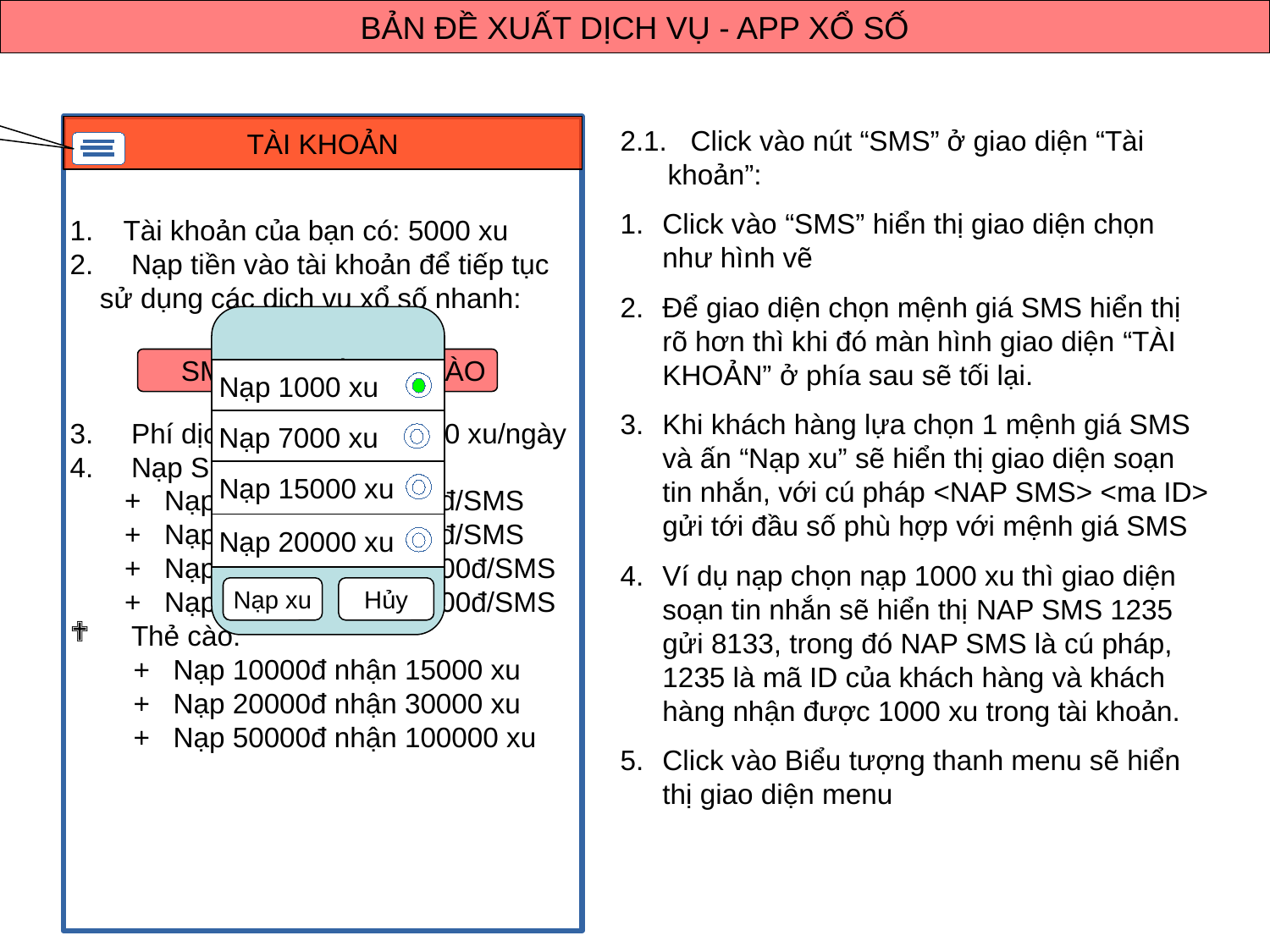

BẢN ĐỀ XUẤT DỊCH VỤ - APP XỔ SỐ

Biểu tượng thanh menu

TÀI KHOẢN
2.1.   Click vào nút “SMS” ở giao diện “Tài khoản”:
Click vào “SMS” hiển thị giao diện chọn như hình vẽ
Để giao diện chọn mệnh giá SMS hiển thị rõ hơn thì khi đó màn hình giao diện “TÀI KHOẢN” ở phía sau sẽ tối lại.
Khi khách hàng lựa chọn 1 mệnh giá SMS và ấn “Nạp xu” sẽ hiển thị giao diện soạn tin nhắn, với cú pháp <NAP SMS> <ma ID> gửi tới đầu số phù hợp với mệnh giá SMS
Ví dụ nạp chọn nạp 1000 xu thì giao diện soạn tin nhắn sẽ hiển thị NAP SMS 1235 gửi 8133, trong đó NAP SMS là cú pháp, 1235 là mã ID của khách hàng và khách hàng nhận được 1000 xu trong tài khoản.
Click vào Biểu tượng thanh menu sẽ hiển thị giao diện menu

   Tài khoản của bạn có: 5000 xu
    Nạp tiền vào tài khoản để tiếp tục sử dụng các dịch vụ xổ số nhanh:

    Phí dịch vụ sử dụng: 1000 xu/ngày
    Nạp SMS:
       +   Nạp 1000 xu giá 1000đ/SMS
       +   Nạp 7000 xu giá 5000đ/SMS
       +   Nạp 15000 xu giá 10000đ/SMS
       +   Nạp 20000 xu giá 15000đ/SMS
    Thẻ cào:
+   Nạp 10000đ nhận 15000 xu
+   Nạp 20000đ nhận 30000 xu
+   Nạp 50000đ nhận 100000 xu

Bạn muốn nạp:

SMS

THẺ CÀO

Nạp 1000 xu

Nạp 7000 xu

Nạp 15000 xu

Nạp 20000 xu

Nạp xu

Hủy